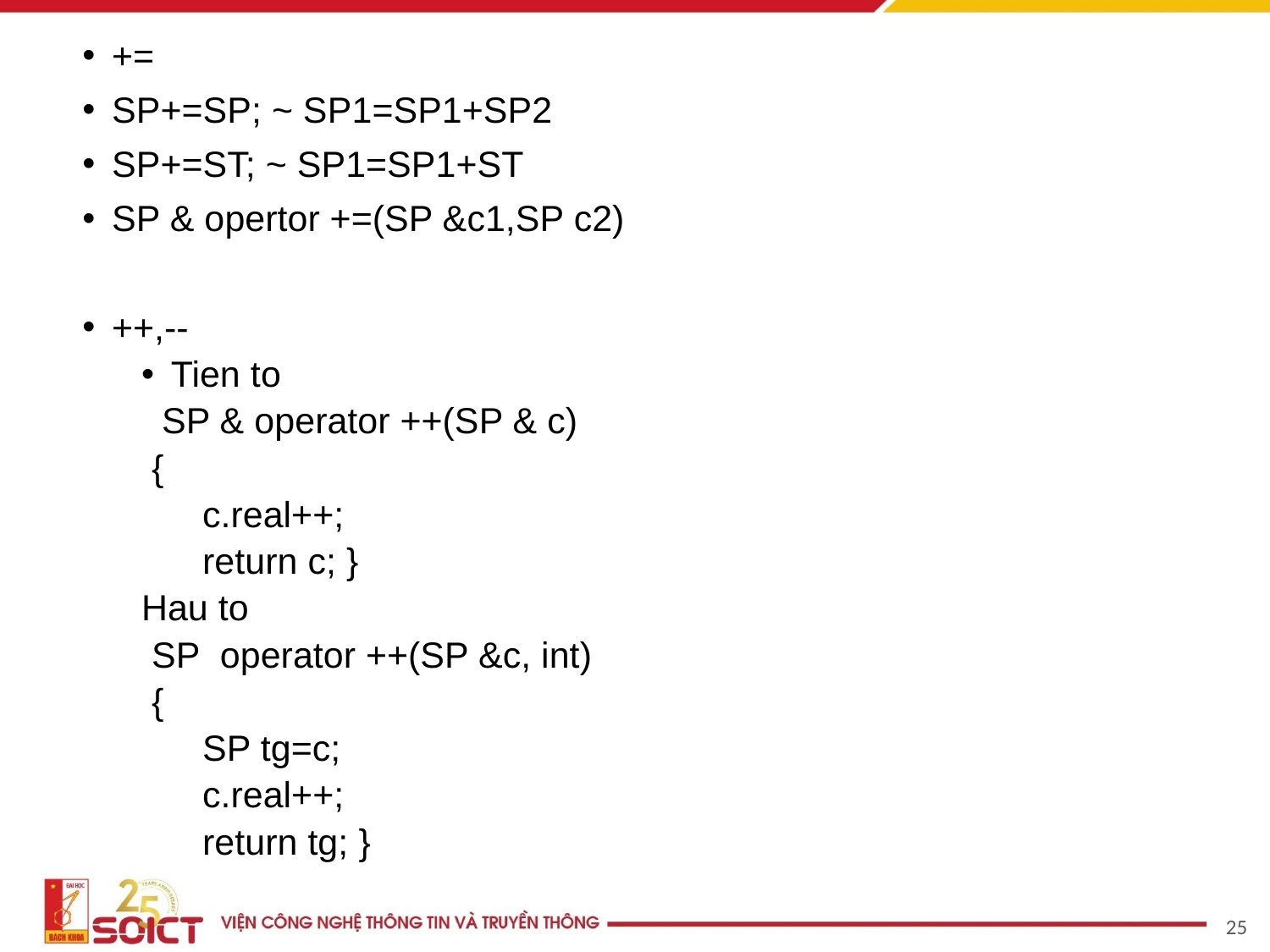

+=
SP+=SP; ~ SP1=SP1+SP2
SP+=ST; ~ SP1=SP1+ST
SP & opertor +=(SP &c1,SP c2)

++,--
Tien to
  SP & operator ++(SP & c)
 {
      c.real++;
      return c; }
Hau to
 SP  operator ++(SP &c, int)
 {
      SP tg=c;
      c.real++;
      return tg; }
25